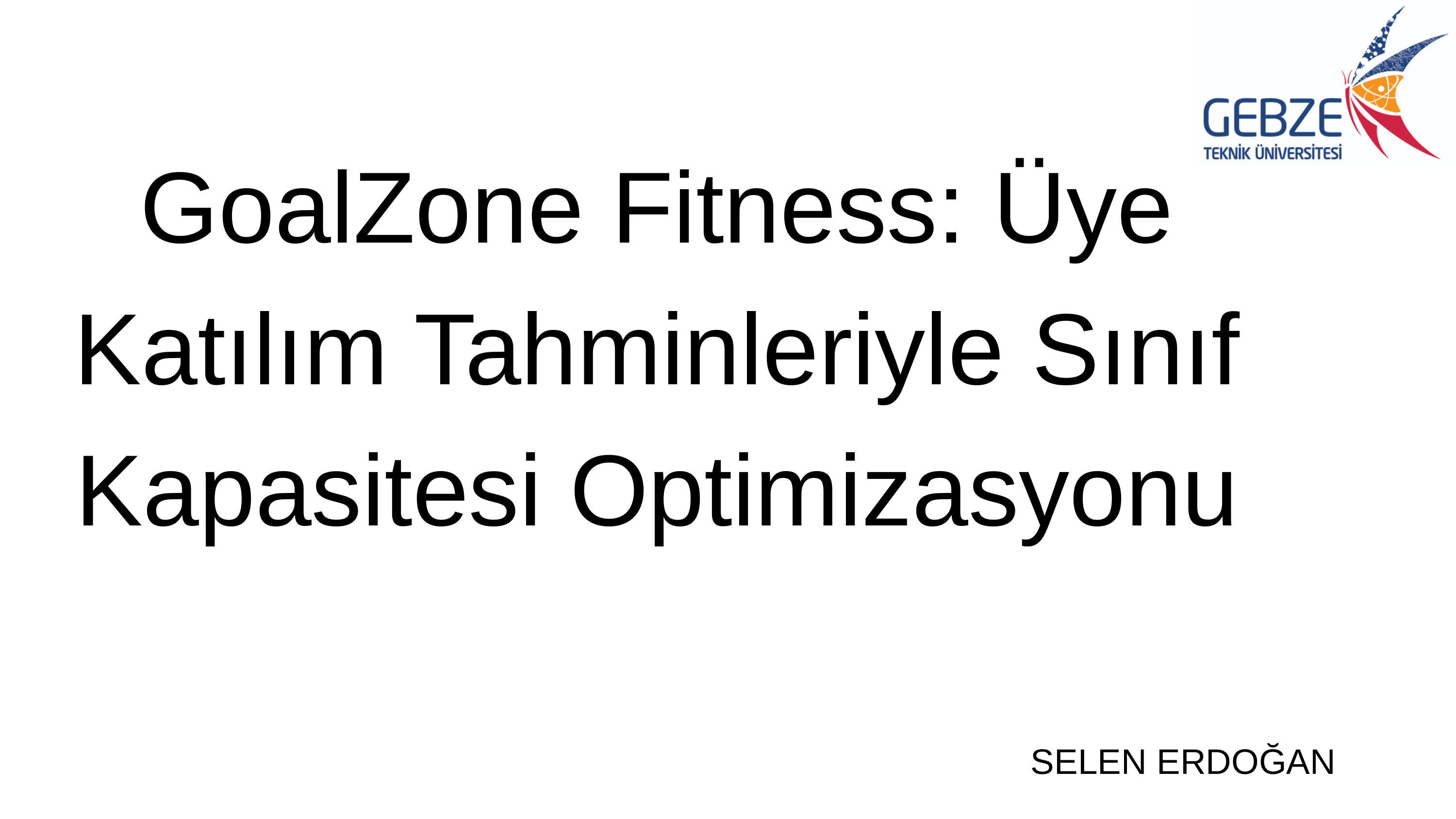

GoalZone Fitness: Üye Katılım Tahminleriyle Sınıf Kapasitesi Optimizasyonu
SELEN ERDOĞAN